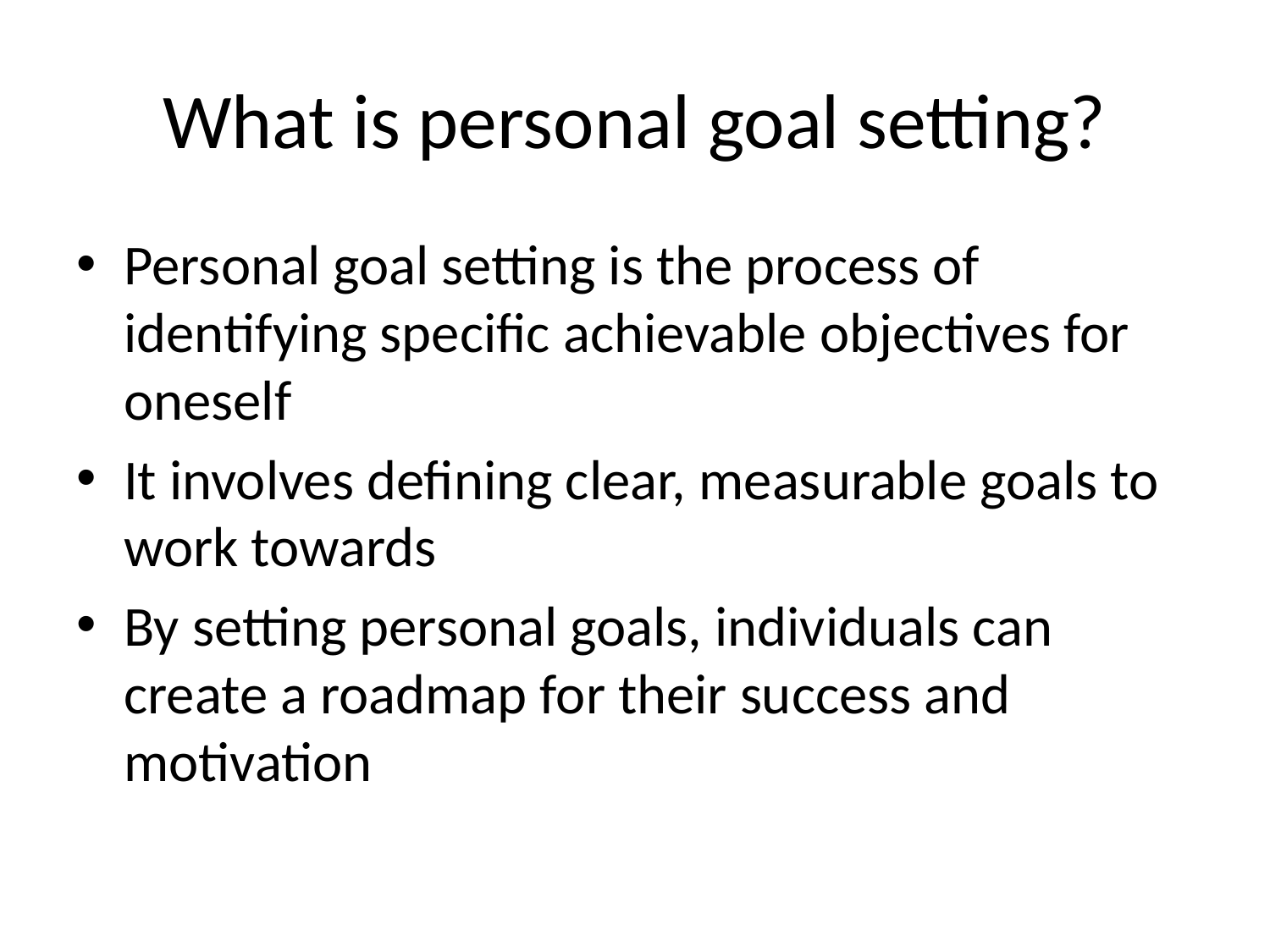

# What is personal goal setting?
Personal goal setting is the process of identifying specific achievable objectives for oneself
It involves defining clear, measurable goals to work towards
By setting personal goals, individuals can create a roadmap for their success and motivation